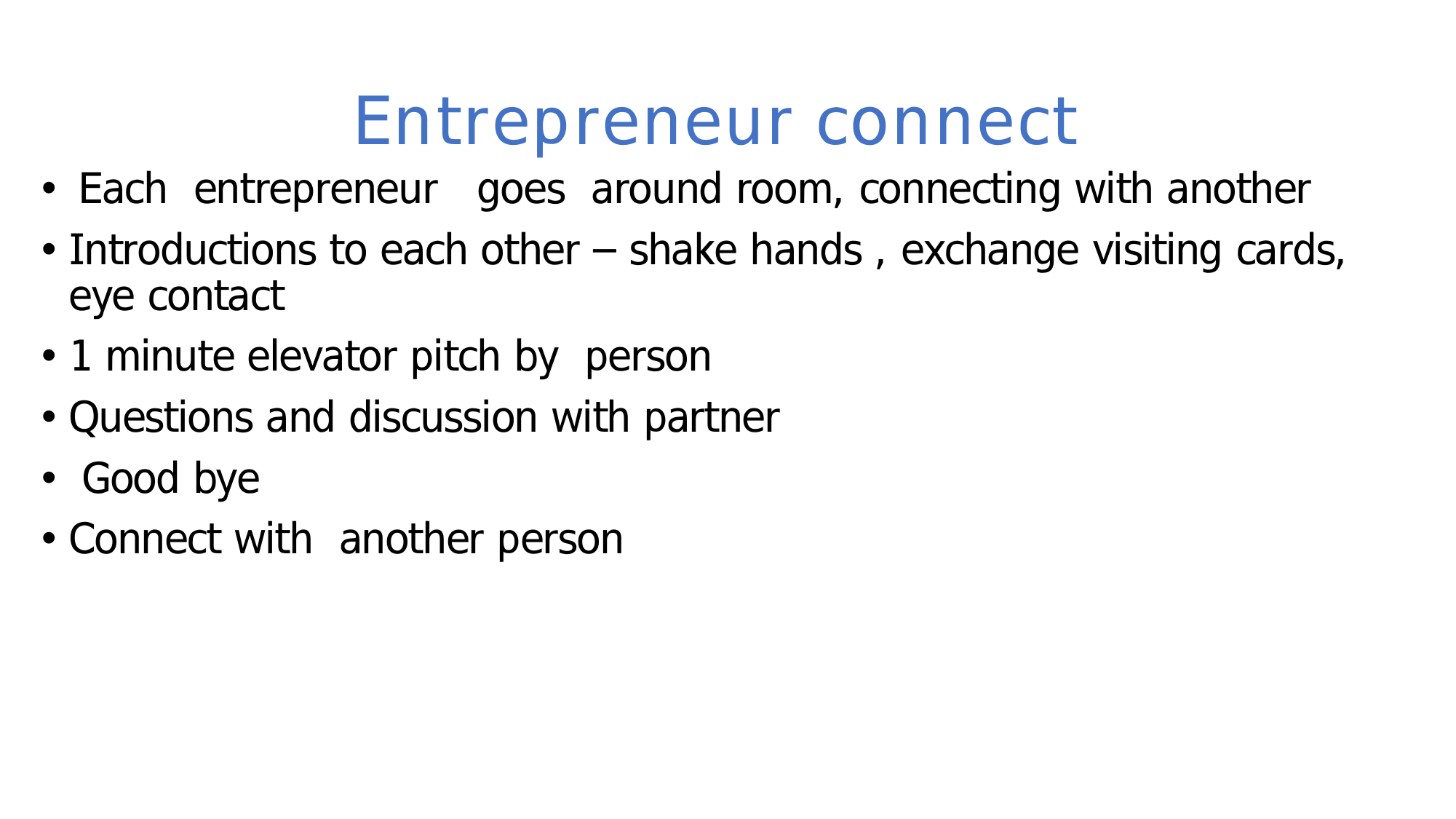

# Entrepreneur connect
 Each  entrepreneur   goes  around room, connecting with another
Introductions to each other – shake hands , exchange visiting cards, eye contact
1 minute elevator pitch by  person
Questions and discussion with partner
 Good bye
Connect with  another person